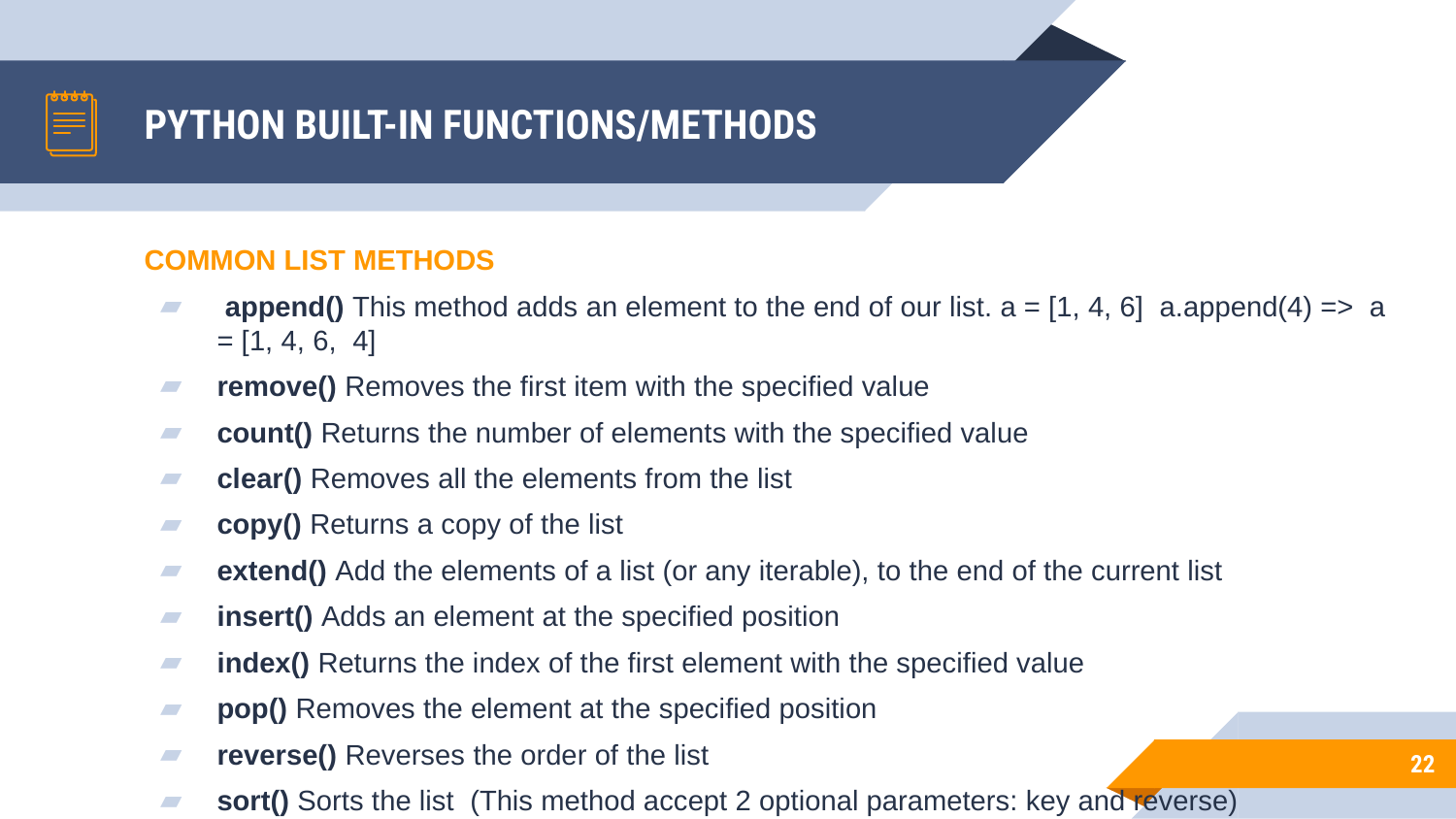

# PYTHON BUILT-IN FUNCTIONS/METHODS

COMMON LIST METHODS
 append() This method adds an element to the end of our list. a = [1, 4, 6]  a.append(4) =>  a = [1, 4, 6,  4]
remove() Removes the first item with the specified value
count() Returns the number of elements with the specified value
clear() Removes all the elements from the list
copy() Returns a copy of the list
extend() Add the elements of a list (or any iterable), to the end of the current list
insert() Adds an element at the specified position
index() Returns the index of the first element with the specified value
pop() Removes the element at the specified position
reverse() Reverses the order of the list
sort() Sorts the list  (This method accept 2 optional parameters: key and reverse)

22